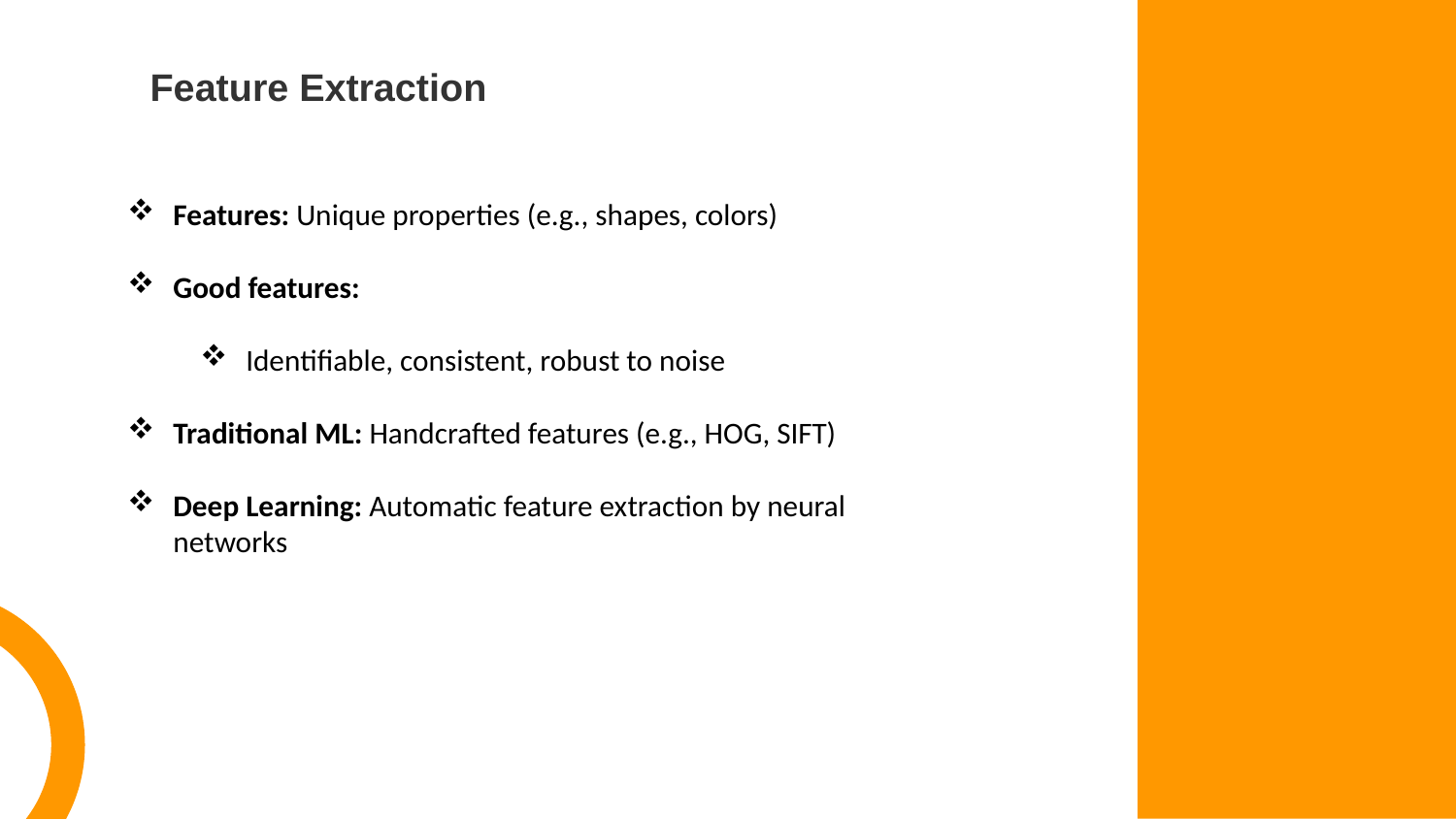

Feature Extraction

Features: Unique properties (e.g., shapes, colors)

Good features:

Identifiable, consistent, robust to noise

Traditional ML: Handcrafted features (e.g., HOG, SIFT)

Deep Learning: Automatic feature extraction by neural networks